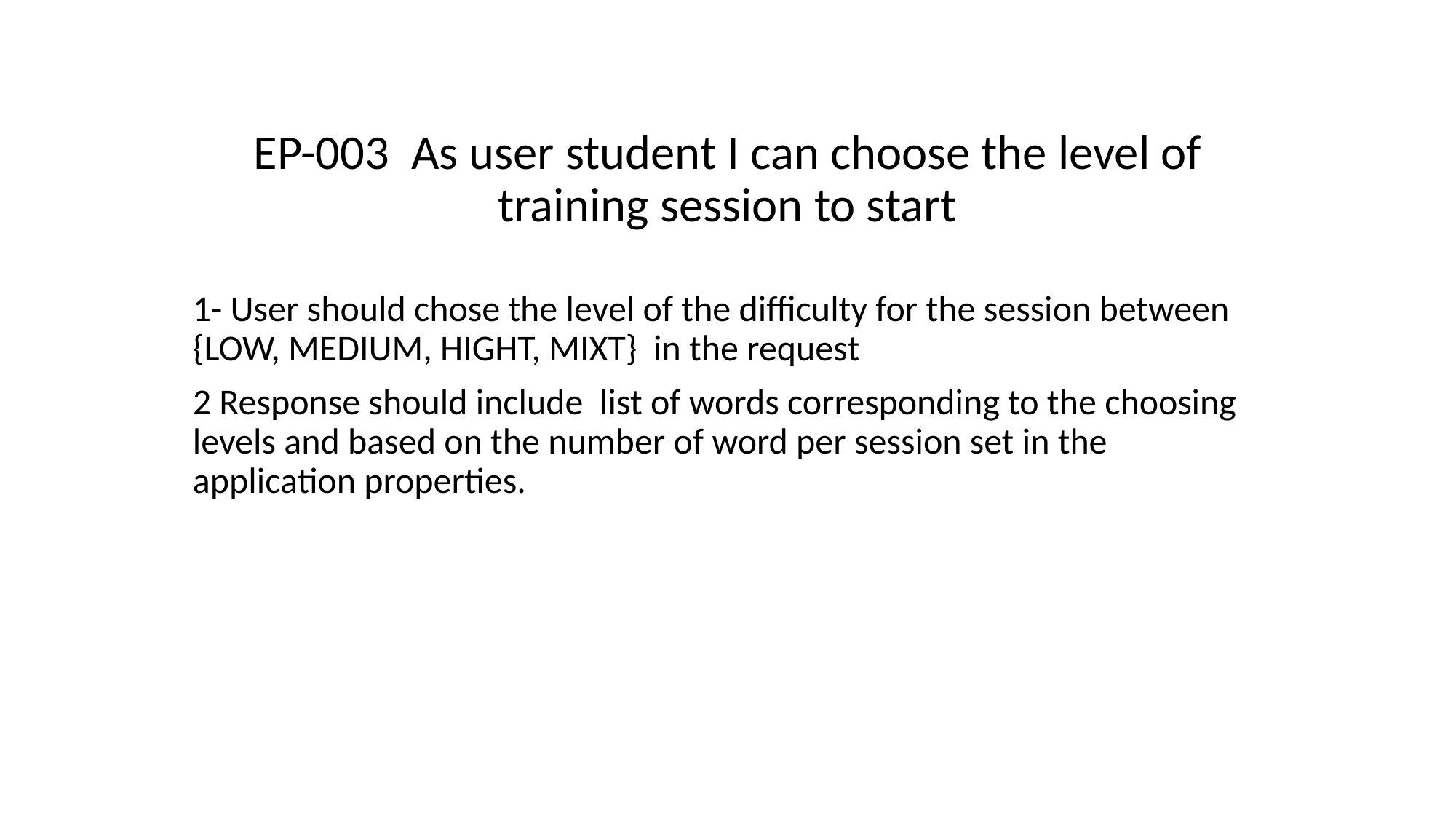

# EP-003  As user student I can choose the level of training session to start
1- User should chose the level of the difficulty for the session between {LOW, MEDIUM, HIGHT, MIXT}  in the request
2 Response should include  list of words corresponding to the choosing levels and based on the number of word per session set in the application properties.